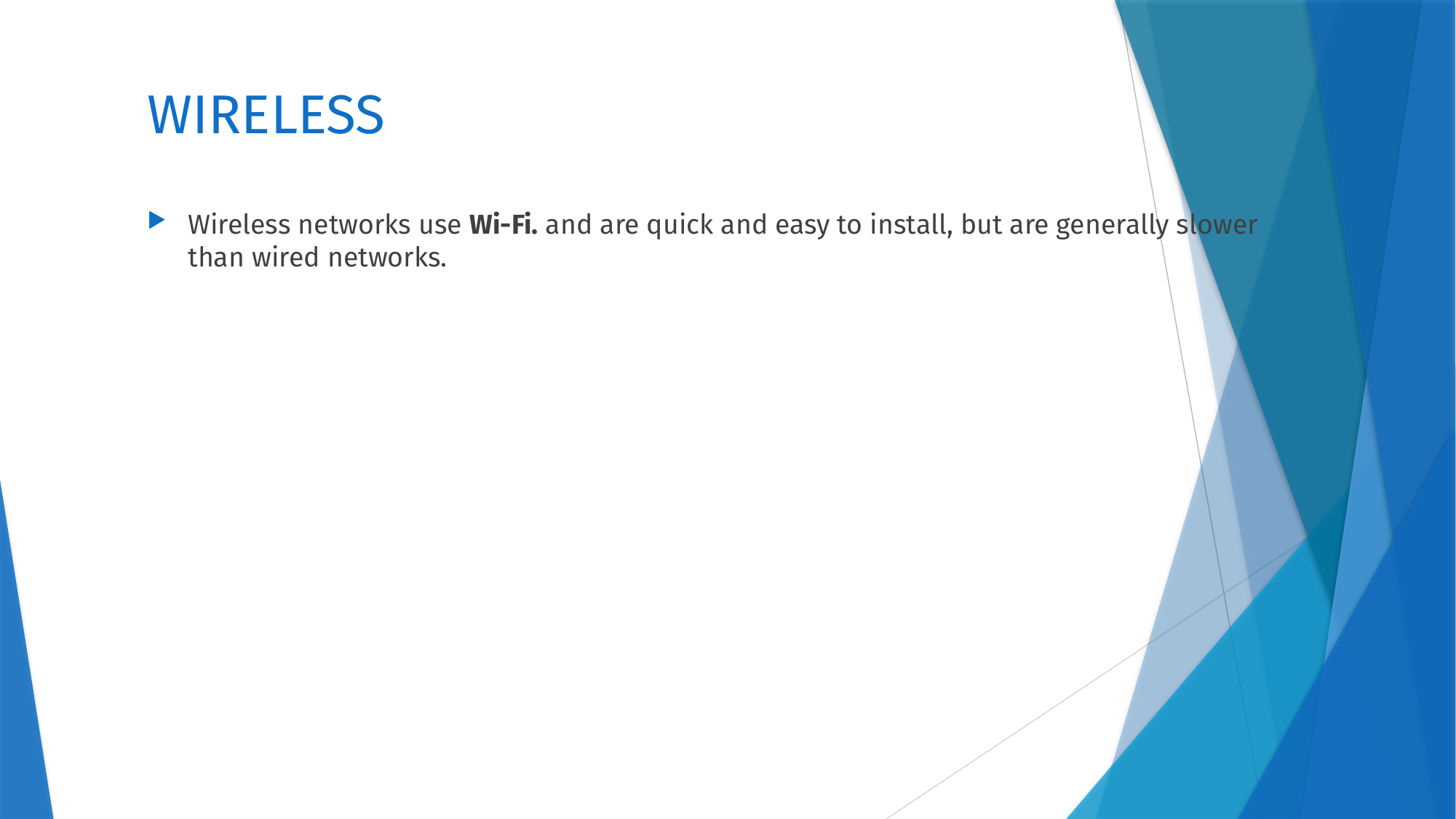

# WIRELESS
Wireless networks use Wi-Fi. and are quick and easy to install, but are generally slower than wired networks.